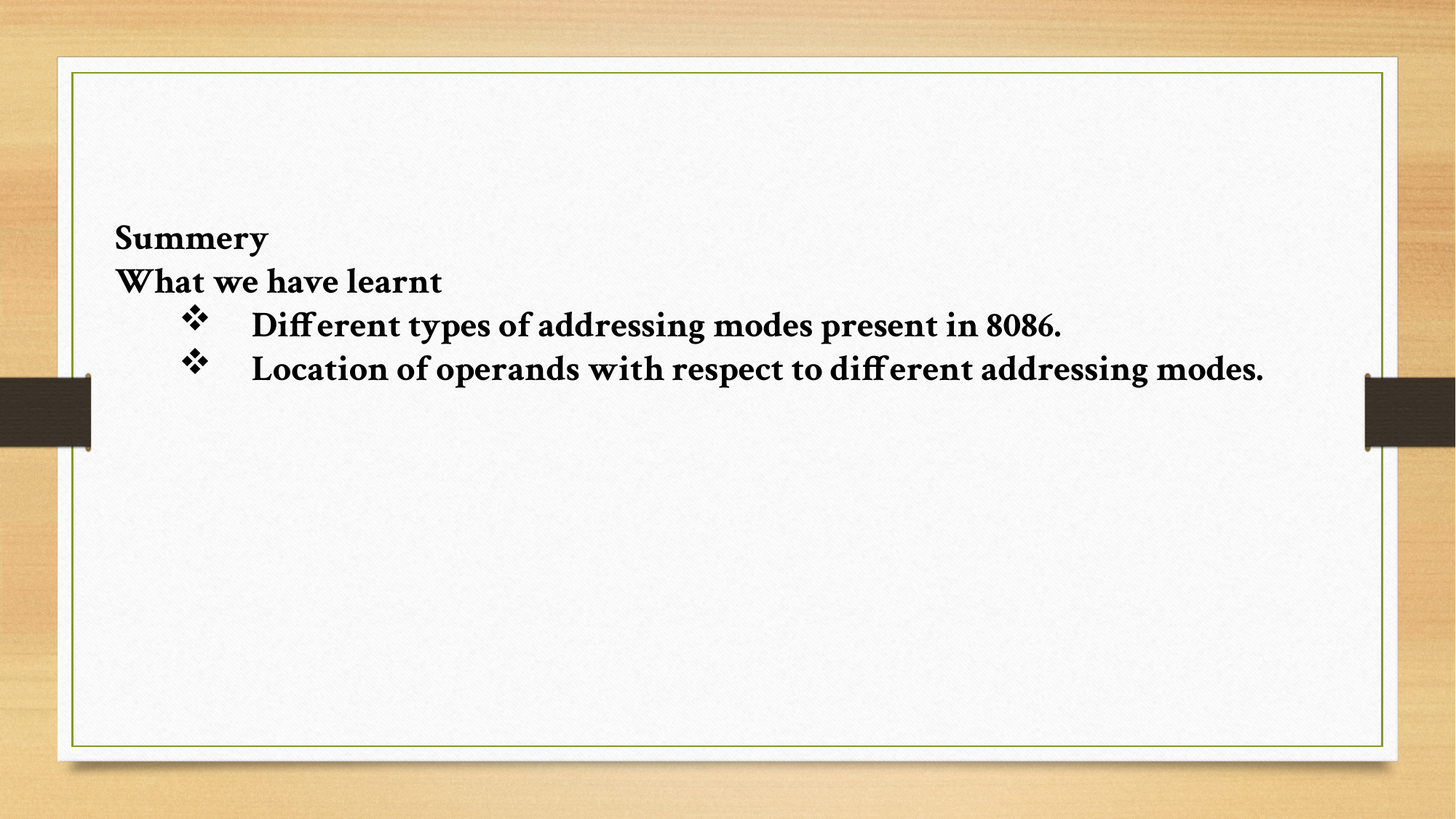

Summery
What we have learnt
Different types of addressing modes present in 8086.
Location of operands with respect to different addressing modes.